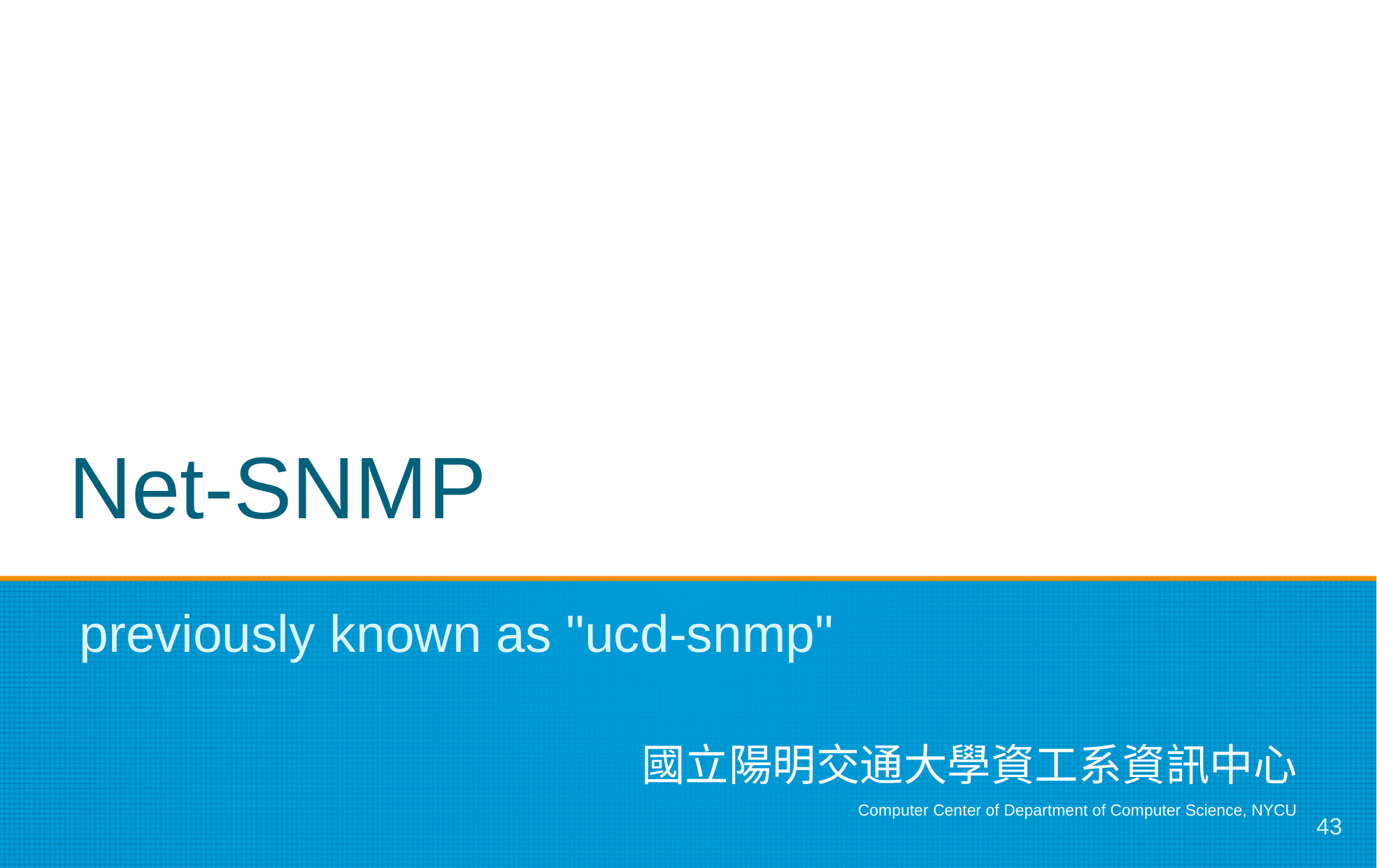

# Net-SNMP
previously known as "ucd-snmp"
43